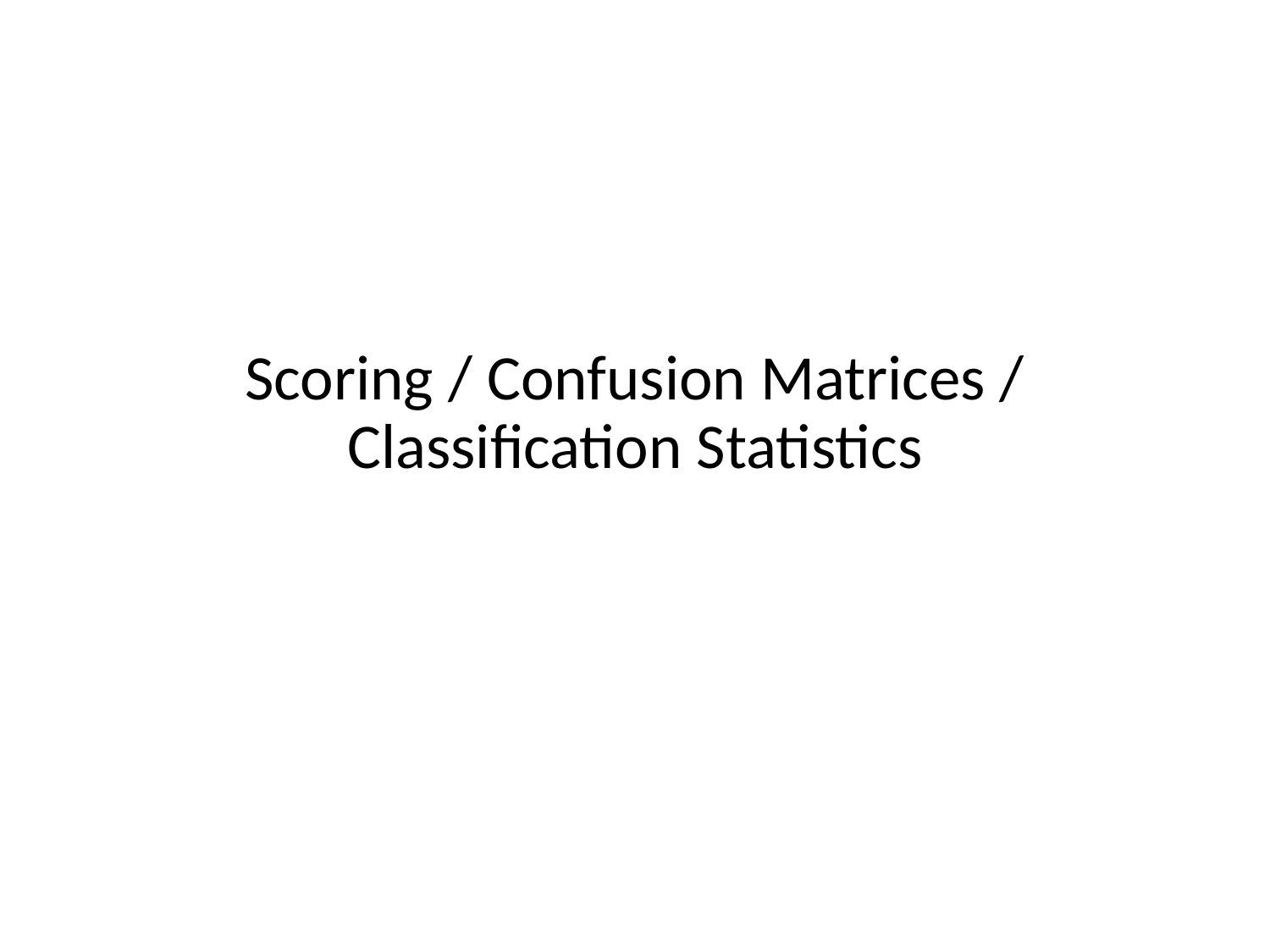

Scoring / Confusion Matrices / Classification Statistics